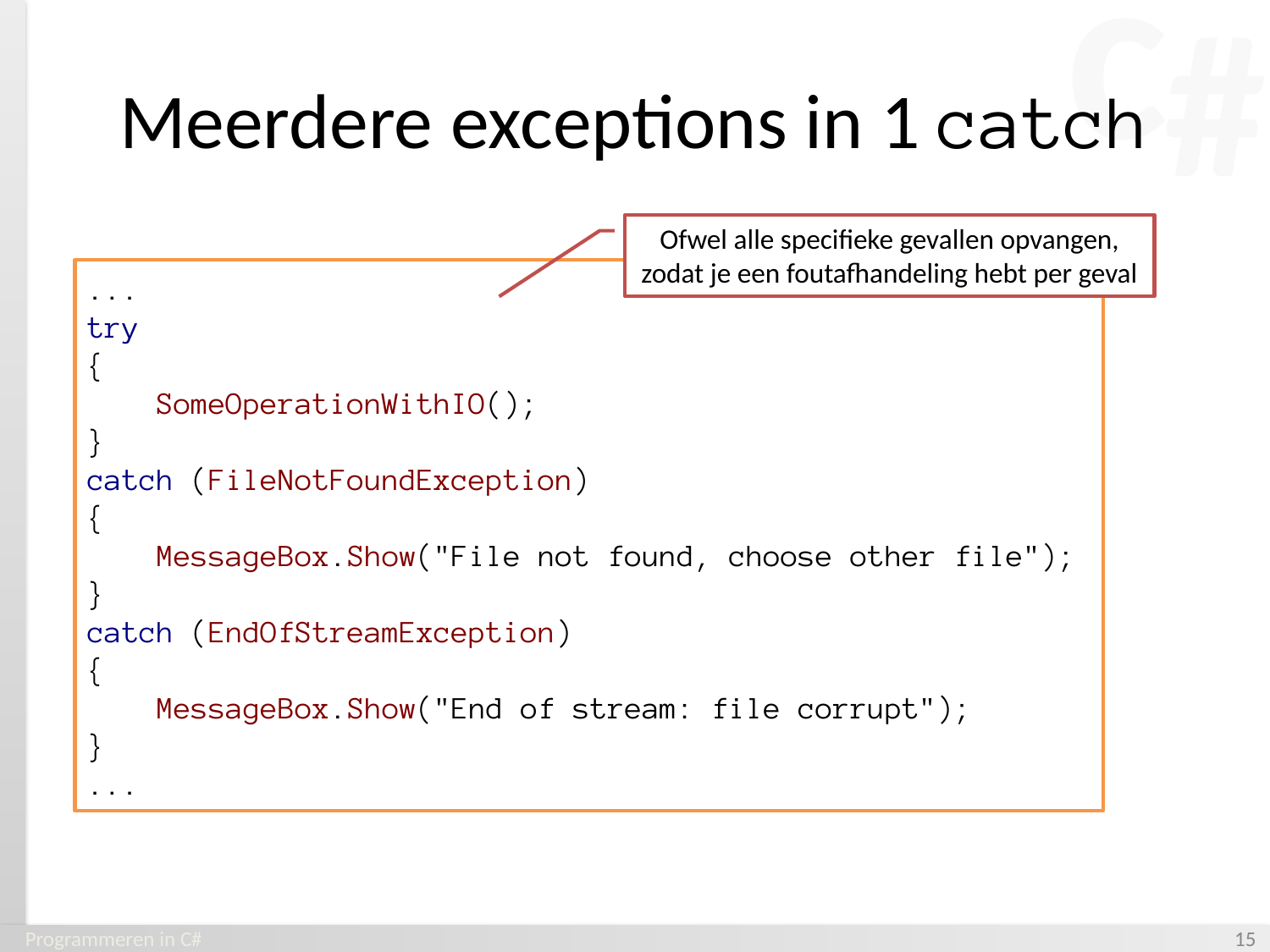

# Meerdere exceptions in 1 catch
Ofwel alle specifieke gevallen opvangen, zodat je een foutafhandeling hebt per geval
...
try
{
    SomeOperationWithIO();
}
catch (FileNotFoundException)
{
    MessageBox.Show("File not found, choose other file");
}
catch (EndOfStreamException)
{
    MessageBox.Show("End of stream: file corrupt");
}
...
Programmeren in C#
15